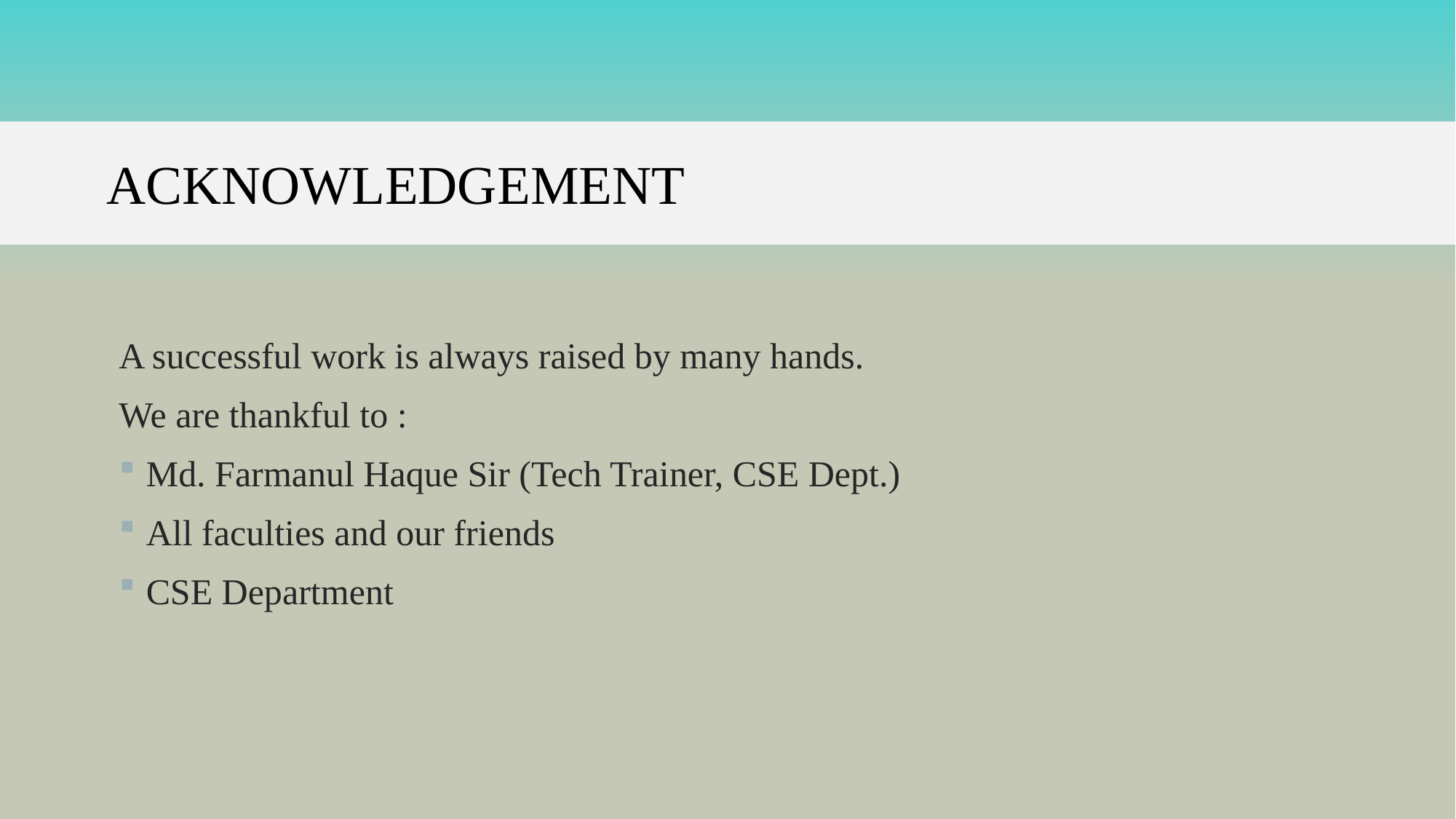

ACKNOWLEDGEMENT
A successful work is always raised by many hands.
We are thankful to :
Md. Farmanul Haque Sir (Tech Trainer, CSE Dept.)
All faculties and our friends
CSE Department